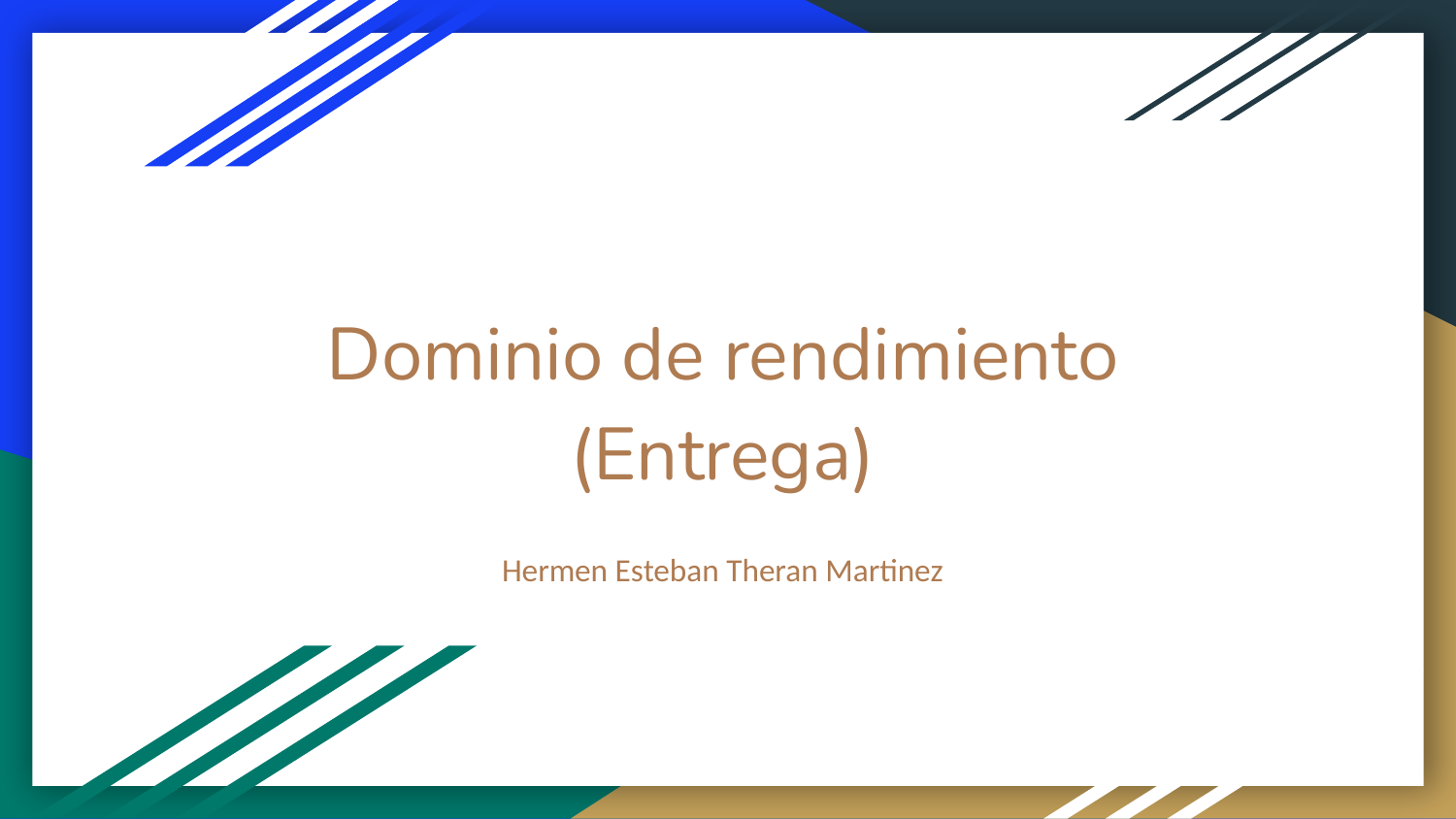

# Dominio de rendimiento (Entrega)
Hermen Esteban Theran Martinez